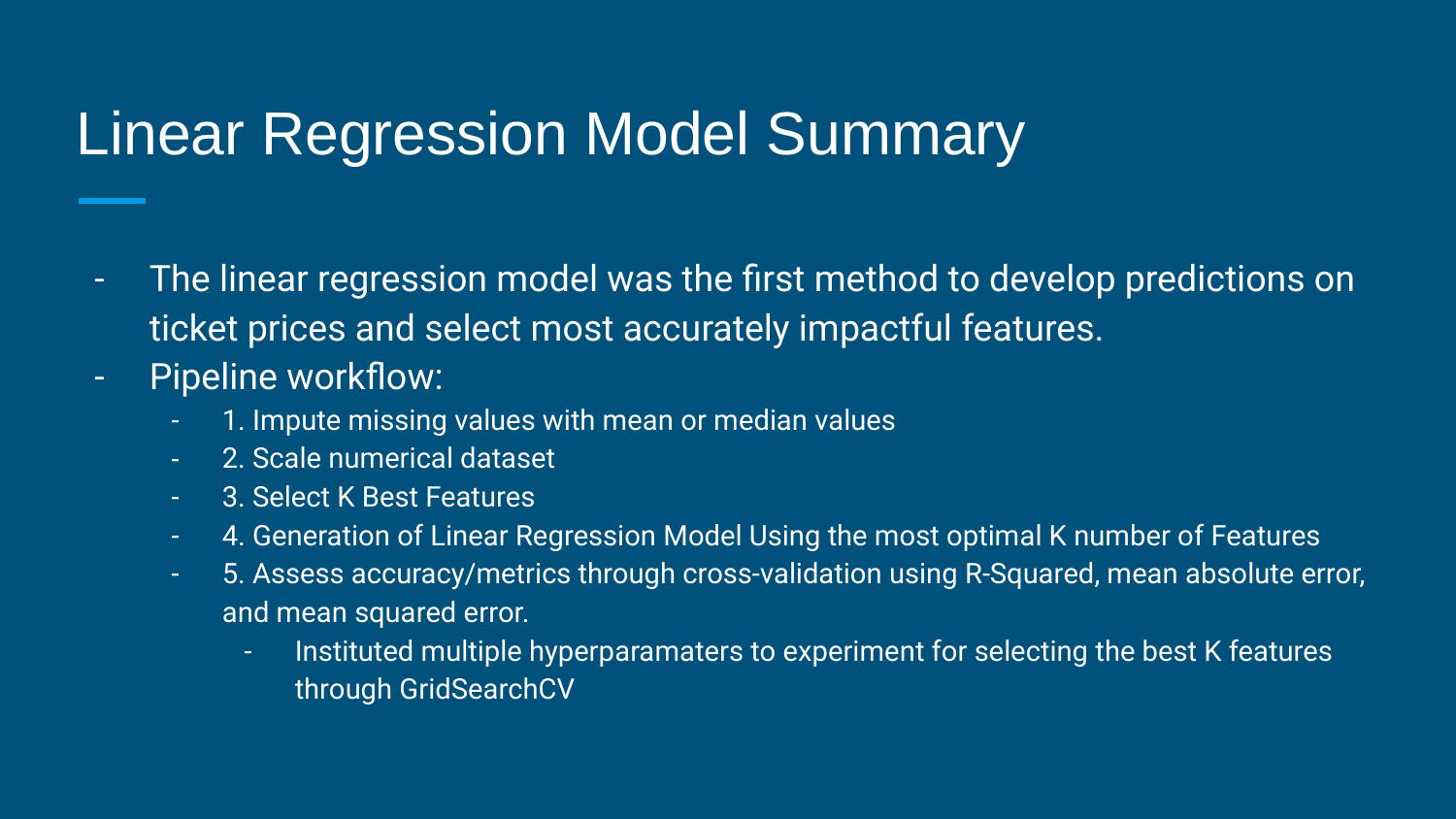

# Linear Regression Model Summary
The linear regression model was the first method to develop predictions on ticket prices and select most accurately impactful features.
Pipeline workflow:
1. Impute missing values with mean or median values
2. Scale numerical dataset
3. Select K Best Features
4. Generation of Linear Regression Model Using the most optimal K number of Features
5. Assess accuracy/metrics through cross-validation using R-Squared, mean absolute error, and mean squared error.
Instituted multiple hyperparamaters to experiment for selecting the best K features through GridSearchCV